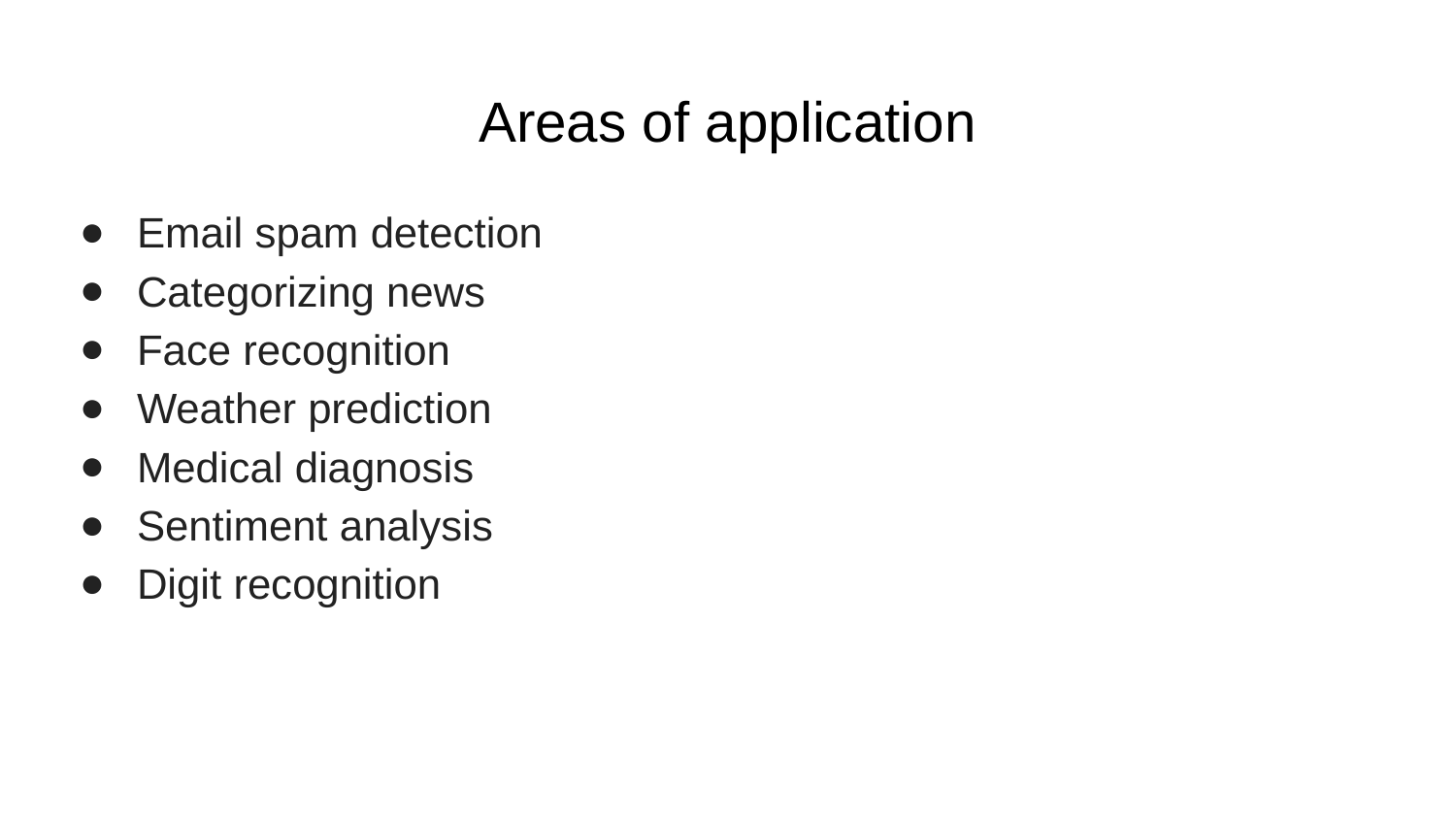

# Areas of application
Email spam detection
Categorizing news
Face recognition
Weather prediction
Medical diagnosis
Sentiment analysis
Digit recognition